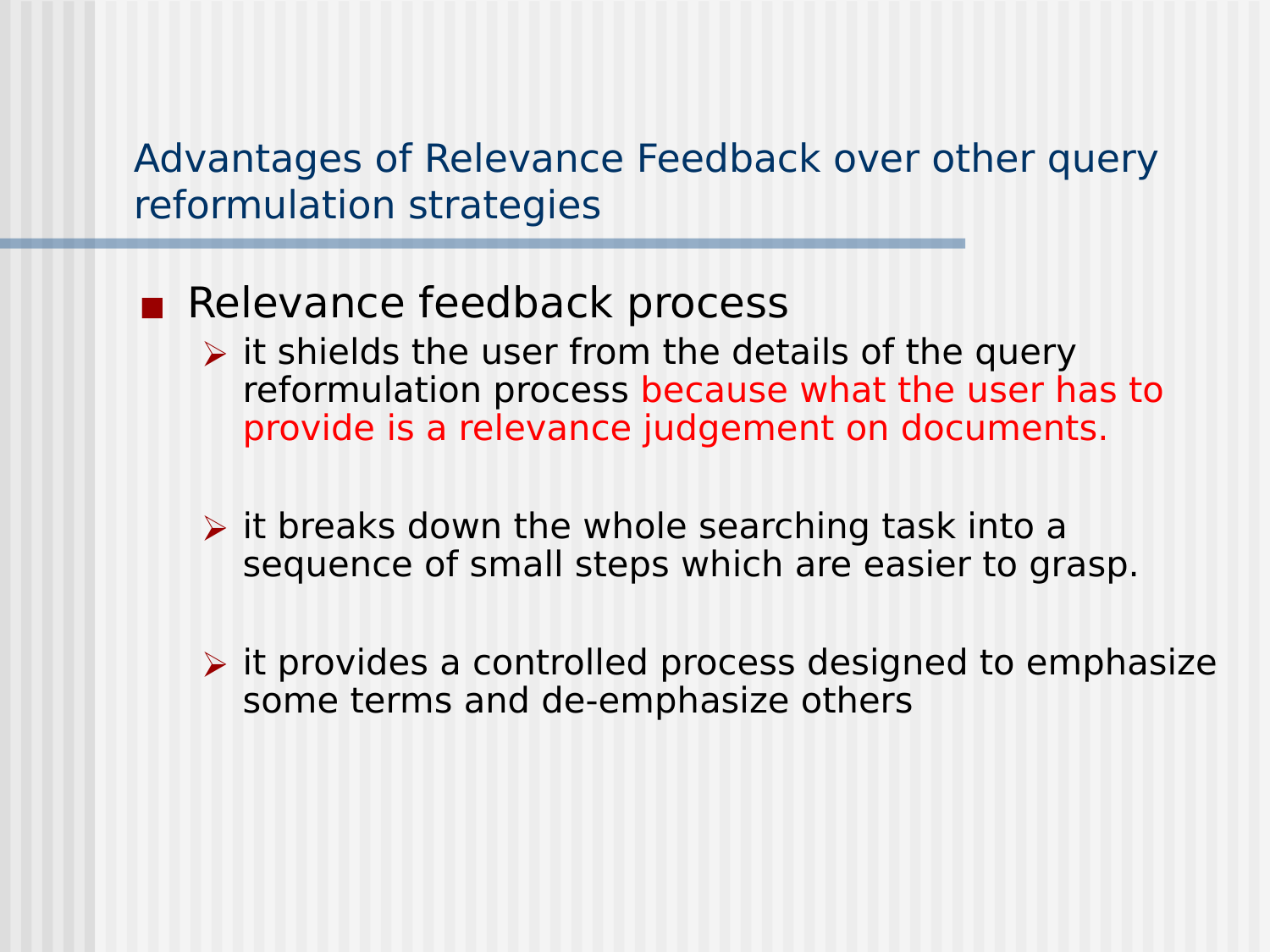

# Advantages of Relevance Feedback over other query reformulation strategies
Relevance feedback process
it shields the user from the details of the query reformulation process because what the user has to provide is a relevance judgement on documents.

it breaks down the whole searching task into a sequence of small steps which are easier to grasp.

it provides a controlled process designed to emphasize some terms and de-emphasize others